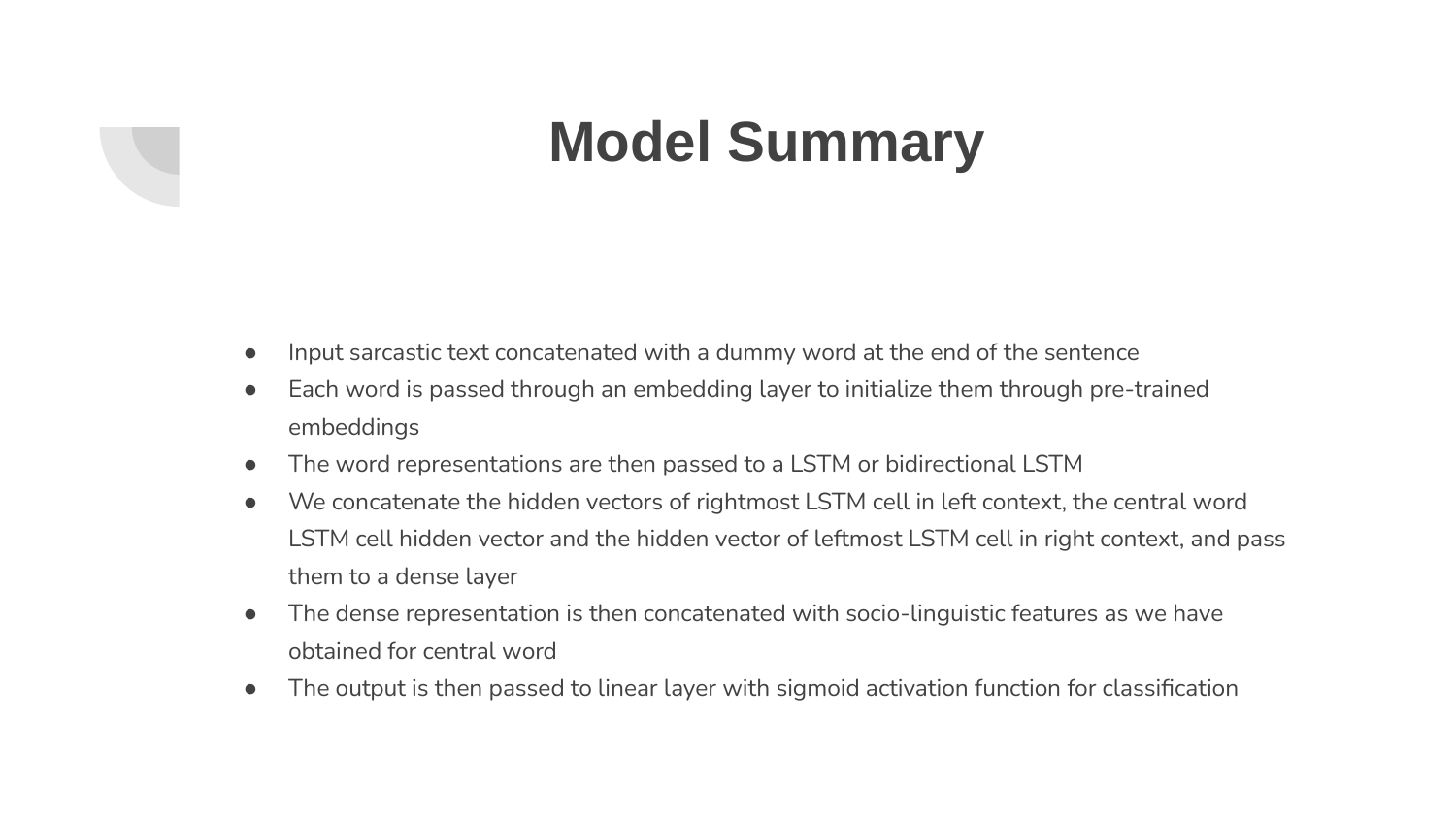

# Model Summary
Input sarcastic text concatenated with a dummy word at the end of the sentence
Each word is passed through an embedding layer to initialize them through pre-trained embeddings
The word representations are then passed to a LSTM or bidirectional LSTM
We concatenate the hidden vectors of rightmost LSTM cell in left context, the central word LSTM cell hidden vector and the hidden vector of leftmost LSTM cell in right context, and pass them to a dense layer
The dense representation is then concatenated with socio-linguistic features as we have obtained for central word
The output is then passed to linear layer with sigmoid activation function for classification